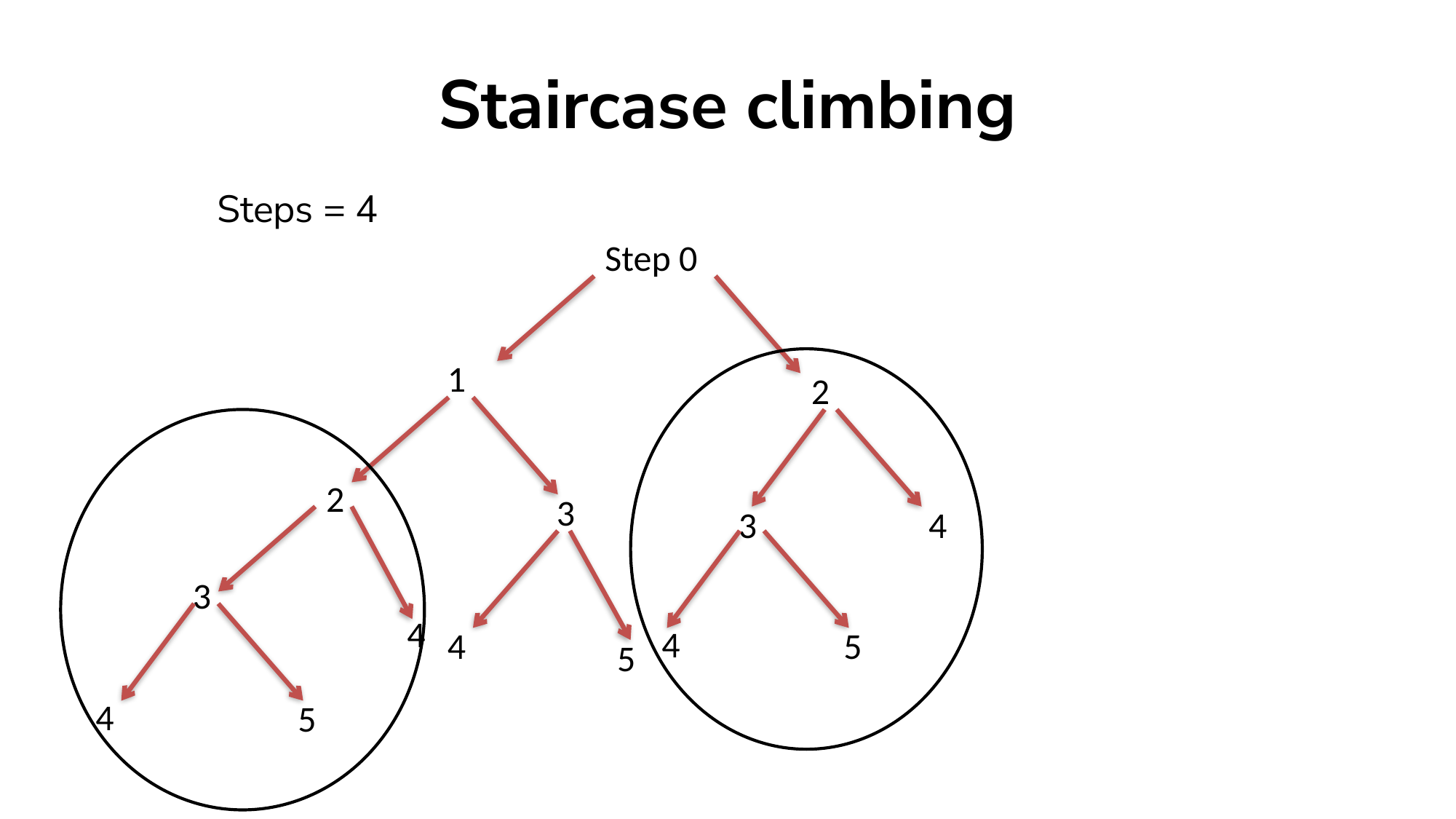

# Staircase climbing
Steps = 4
Step 0

1
2

2
3
3
 4
3
 4
 4
4
 5
5
4
 5